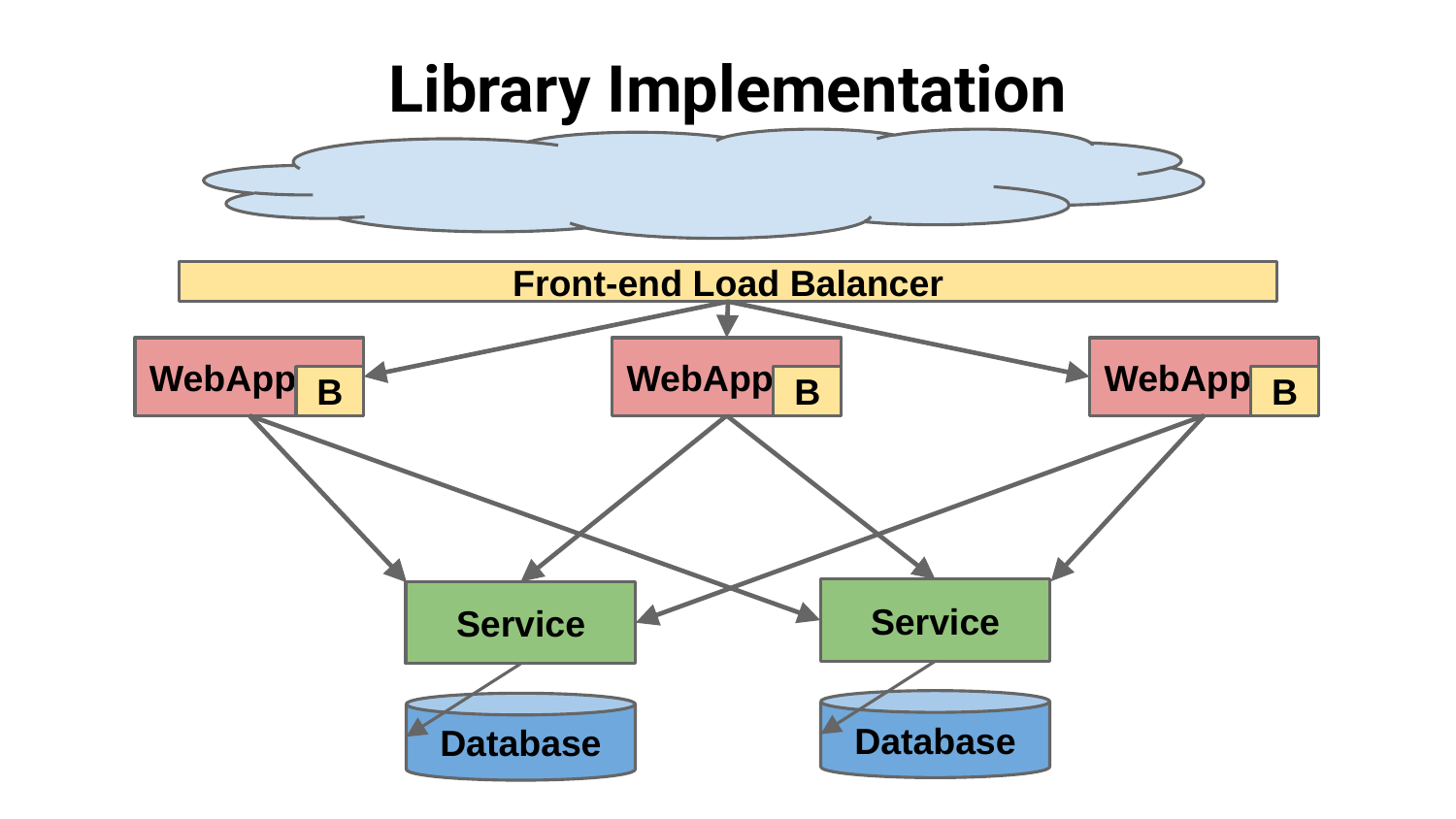

# Library Implementation

Front-end Load Balancer
WebApp
WebApp
WebApp
B
B
B
Service
Service
Database
Database